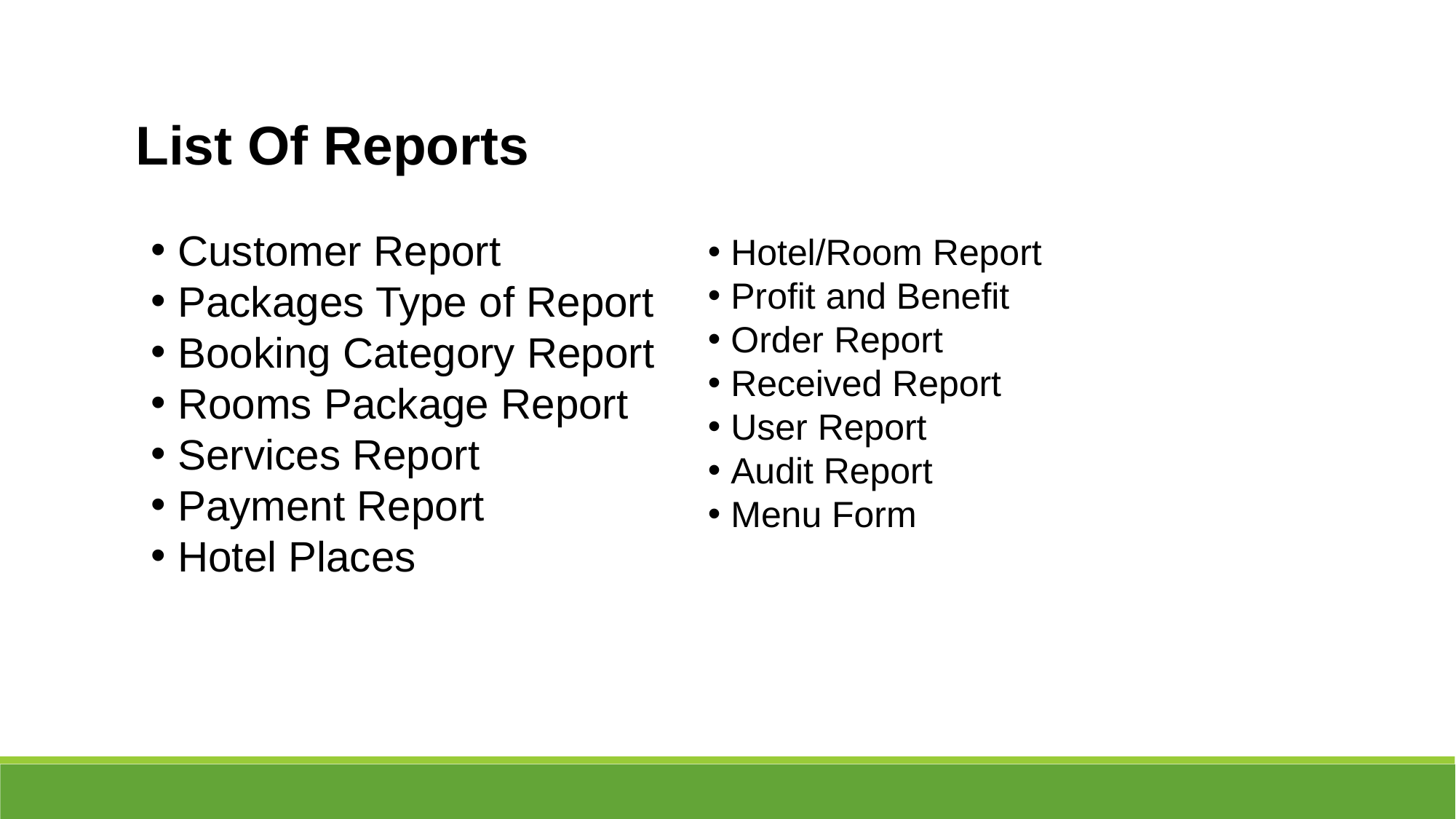

List Of Reports
 Customer Report
 Packages Type of Report
 Booking Category Report
 Rooms Package Report
 Services Report
 Payment Report
 Hotel Places

 Hotel/Room Report
 Profit and Benefit
 Order Report
 Received Report
 User Report
 Audit Report
 Menu Form